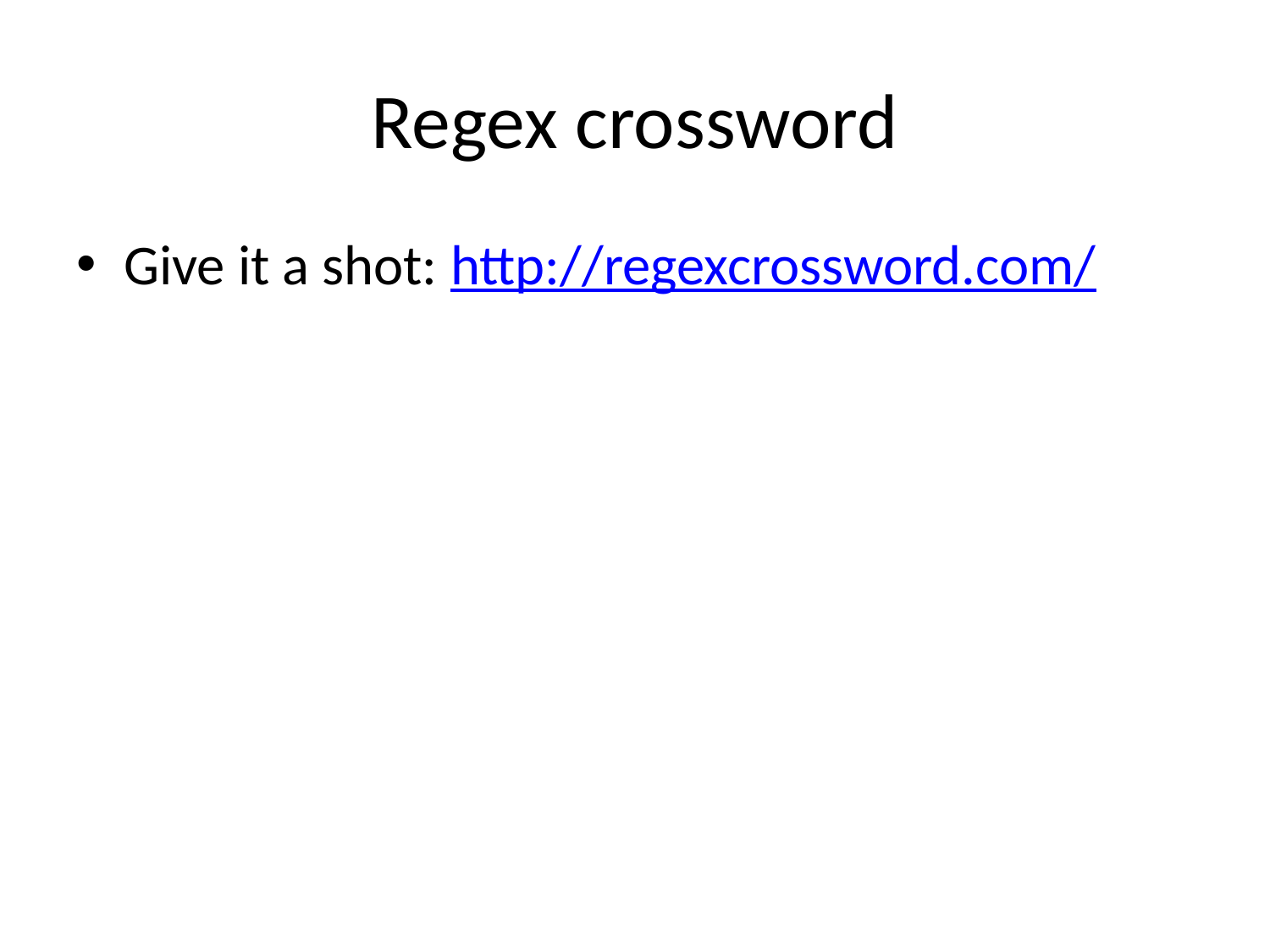

# Regex crossword
Give it a shot: http://regexcrossword.com/